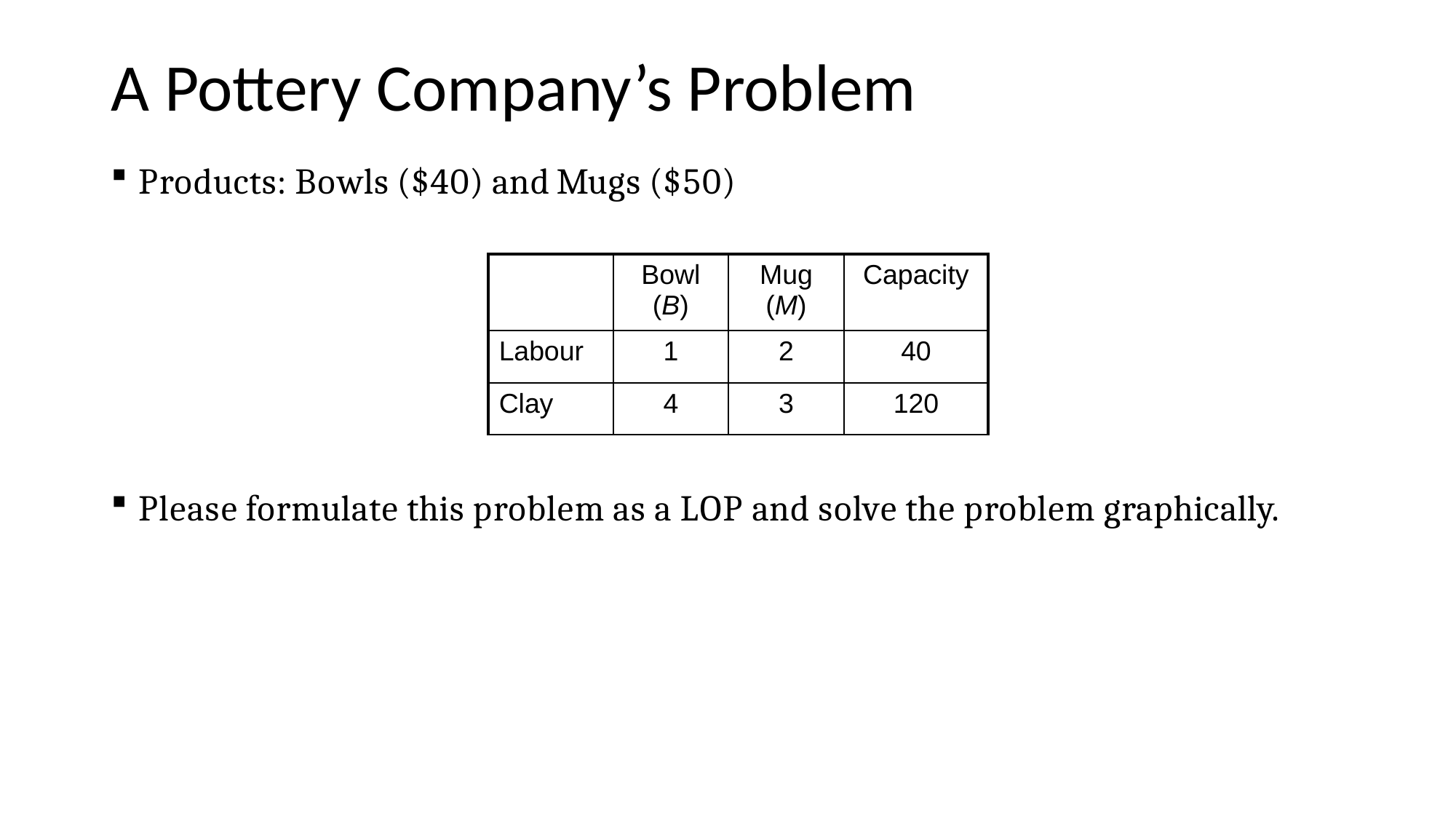

# A Pottery Company’s Problem
Products: Bowls ($40) and Mugs ($50)

Please formulate this problem as a LOP and solve the problem graphically.

|  | Bowl (B) | Mug (M) | Capacity |
| --- | --- | --- | --- |
| Labour | 1 | 2 | 40 |
| Clay | 4 | 3 | 120 |